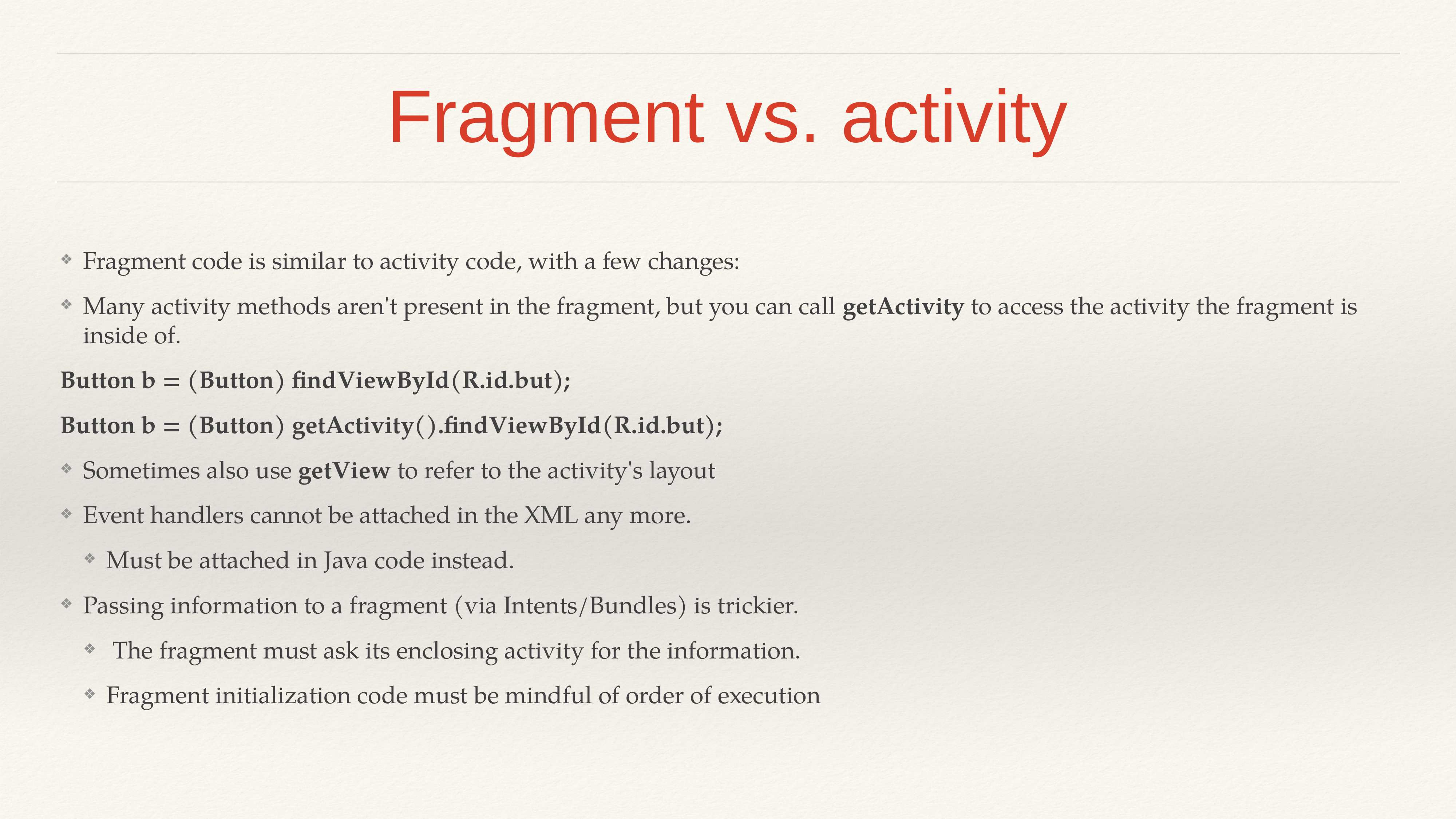

# Fragment vs. activity
Fragment code is similar to activity code, with a few changes:
Many activity methods aren't present in the fragment, but you can call getActivity to access the activity the fragment is inside of.
Button b = (Button) findViewById(R.id.but);
Button b = (Button) getActivity().findViewById(R.id.but);
Sometimes also use getView to refer to the activity's layout
Event handlers cannot be attached in the XML any more.
Must be attached in Java code instead.
Passing information to a fragment (via Intents/Bundles) is trickier.
 The fragment must ask its enclosing activity for the information.
Fragment initialization code must be mindful of order of execution